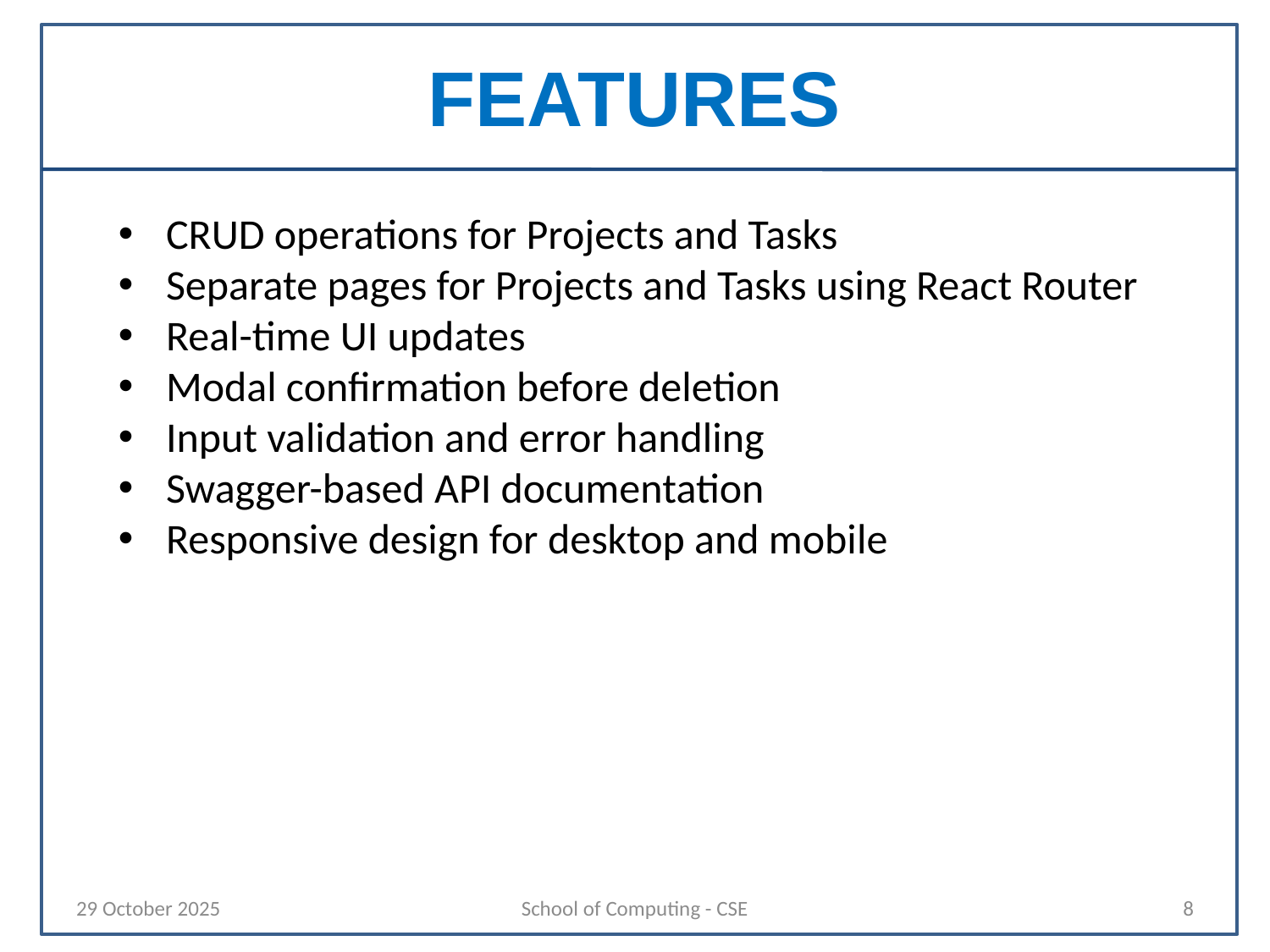

# FEATURES
CRUD operations for Projects and Tasks
Separate pages for Projects and Tasks using React Router
Real-time UI updates
Modal confirmation before deletion
Input validation and error handling
Swagger-based API documentation
Responsive design for desktop and mobile
29 October 2025
School of Computing - CSE
8